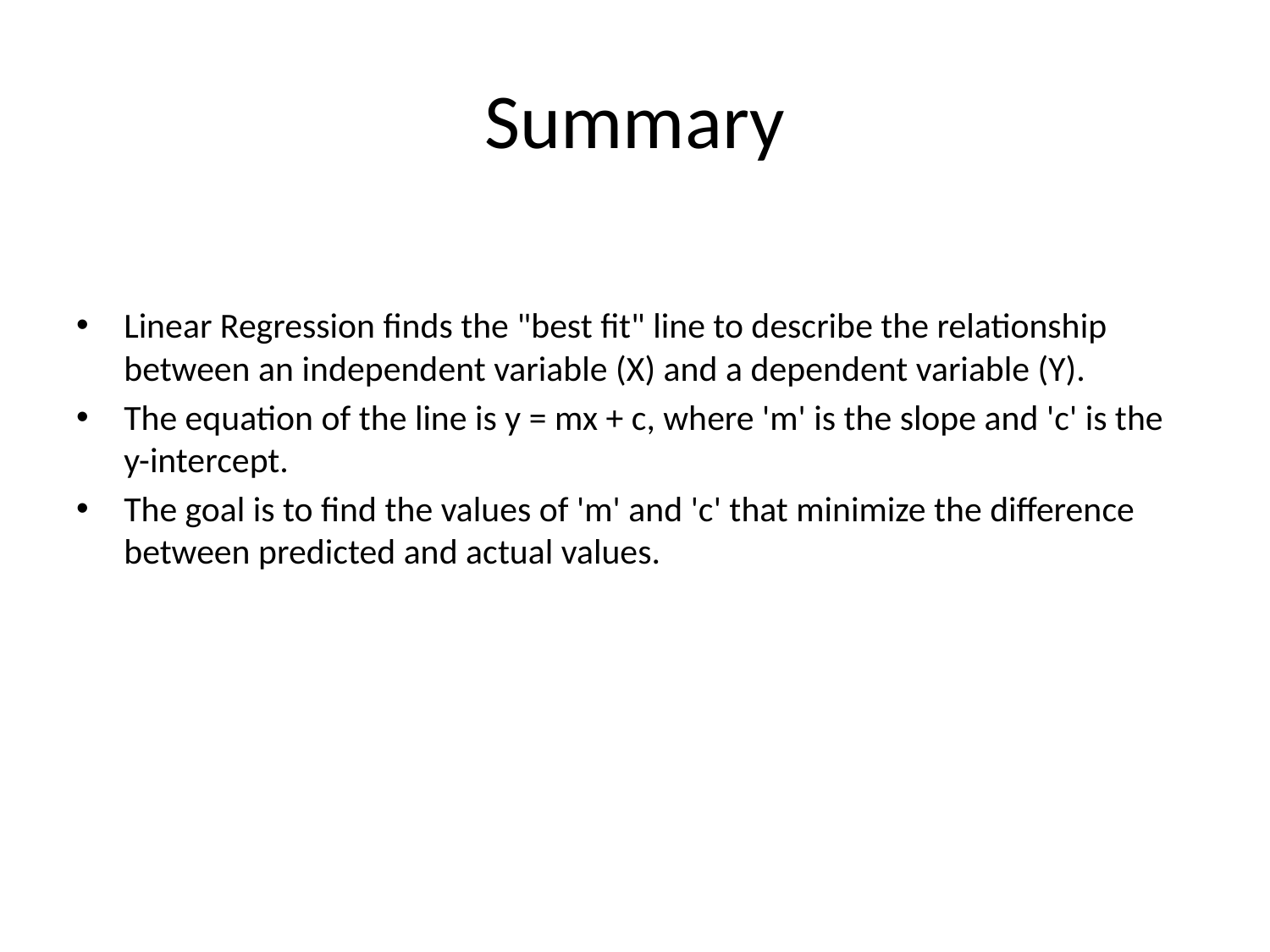

# Summary

Linear Regression finds the "best fit" line to describe the relationship between an independent variable (X) and a dependent variable (Y).
The equation of the line is y = mx + c, where 'm' is the slope and 'c' is the y-intercept.
The goal is to find the values of 'm' and 'c' that minimize the difference between predicted and actual values.